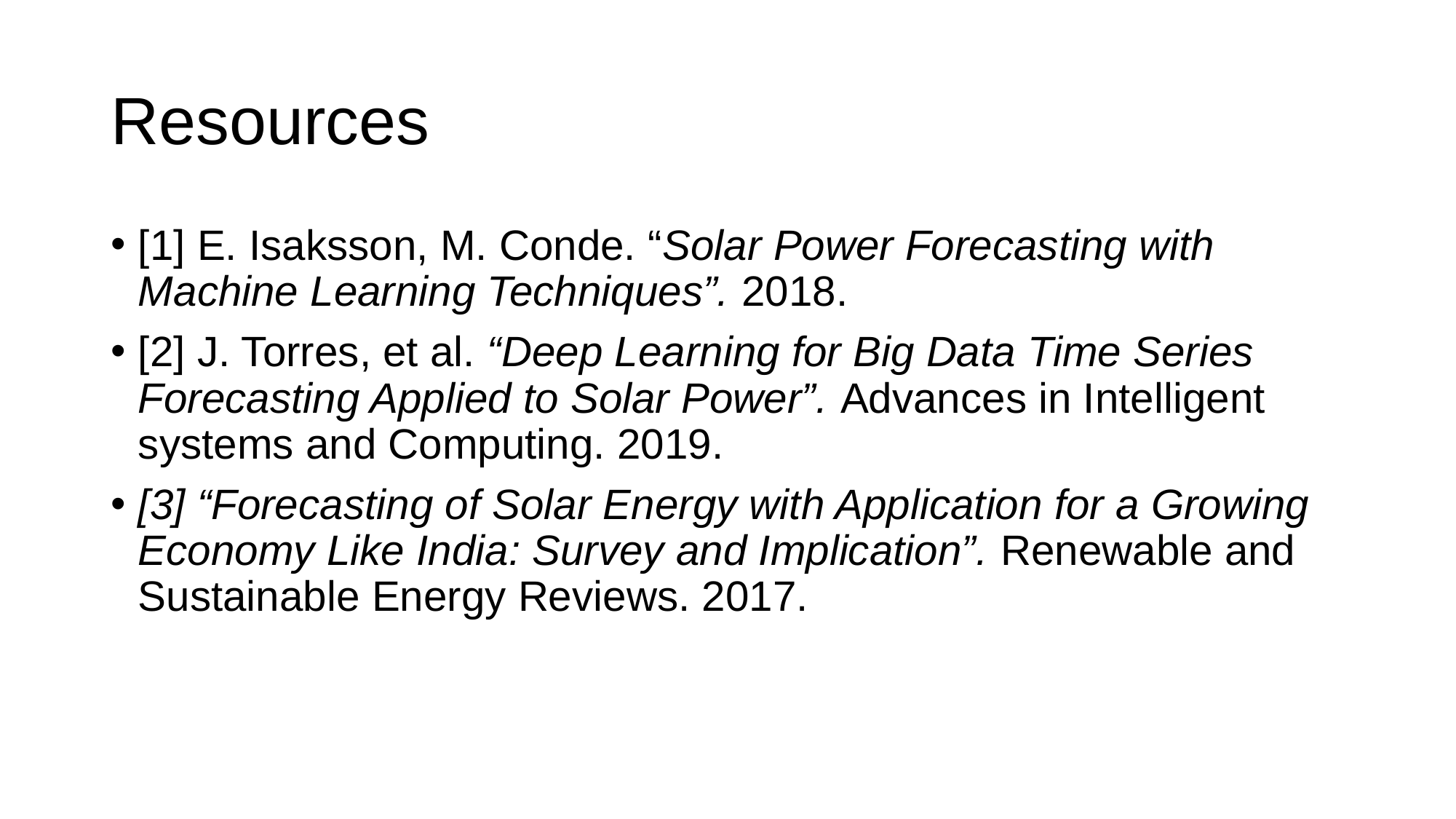

# Resources
[1] E. Isaksson, M. Conde. “Solar Power Forecasting with Machine Learning Techniques”. 2018.
[2] J. Torres, et al. “Deep Learning for Big Data Time Series Forecasting Applied to Solar Power”. Advances in Intelligent systems and Computing. 2019.
[3] “Forecasting of Solar Energy with Application for a Growing Economy Like India: Survey and Implication”. Renewable and Sustainable Energy Reviews. 2017.